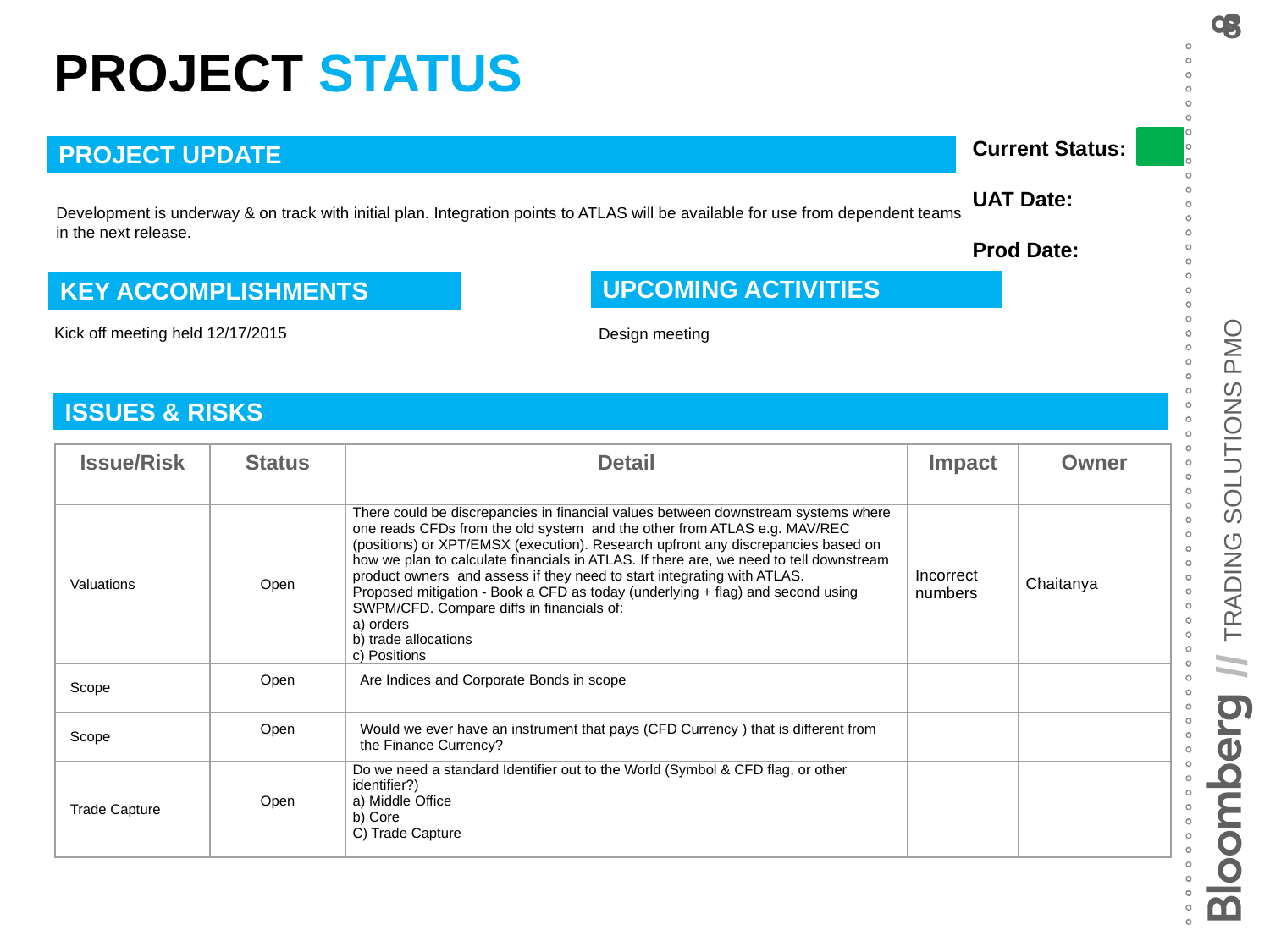

8
8
Project status
Current Status:
UAT Date:
Prod Date:

| PROJECT UPDATE |
| --- |
Development is underway & on track with initial plan. Integration points to ATLAS will be available for use from dependent teams
in the next release.
| UPCOMING ACTIVITIES |
| --- |
| KEY ACCOMPLISHMENTS |
| --- |
Kick off meeting held 12/17/2015

Design meeting

| ISSUES & RISKS |
| --- |
| Issue/Risk | Status | Detail | Impact | Owner |
| --- | --- | --- | --- | --- |
| Valuations | Open | There could be discrepancies in financial values between downstream systems where one reads CFDs from the old system and the other from ATLAS e.g. MAV/REC (positions) or XPT/EMSX (execution). Research upfront any discrepancies based on how we plan to calculate financials in ATLAS. If there are, we need to tell downstream product owners and assess if they need to start integrating with ATLAS. Proposed mitigation - Book a CFD as today (underlying + flag) and second using SWPM/CFD. Compare diffs in financials of: a) orders b) trade allocations c) Positions | Incorrect numbers | Chaitanya |
| Scope | Open | Are Indices and Corporate Bonds in scope |  |  |
| Scope | Open | Would we ever have an instrument that pays (CFD Currency ) that is different from the Finance Currency? |  |  |
| Trade Capture | Open | Do we need a standard Identifier out to the World (Symbol & CFD flag, or other identifier?) a) Middle Office b) Core C) Trade Capture |  |  |